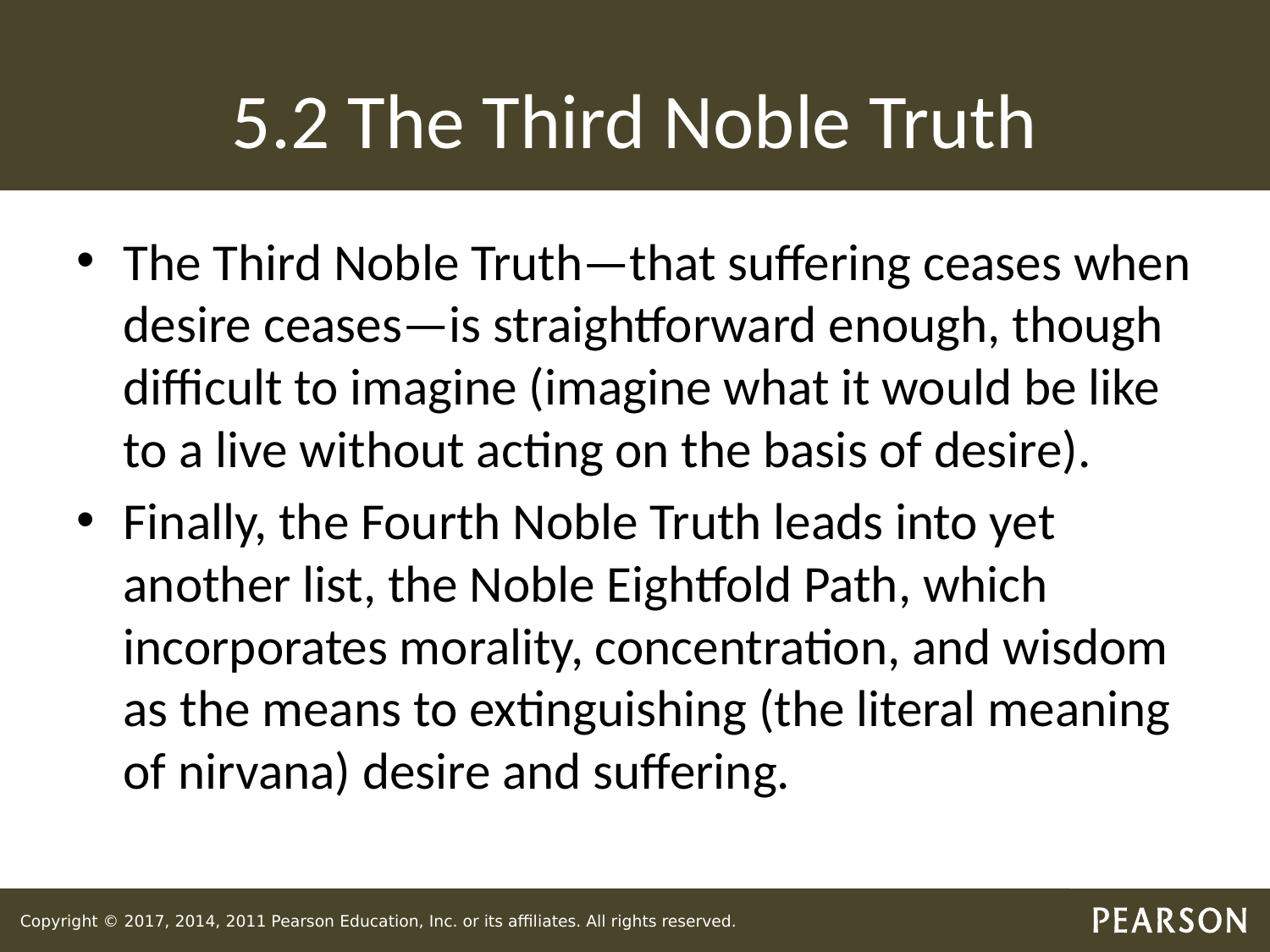

# 5.2 The Third Noble Truth
The Third Noble Truth—that suffering ceases when desire ceases—is straightforward enough, though difficult to imagine (imagine what it would be like to a live without acting on the basis of desire).
Finally, the Fourth Noble Truth leads into yet another list, the Noble Eightfold Path, which incorporates morality, concentration, and wisdom as the means to extinguishing (the literal meaning of nirvana) desire and suffering.